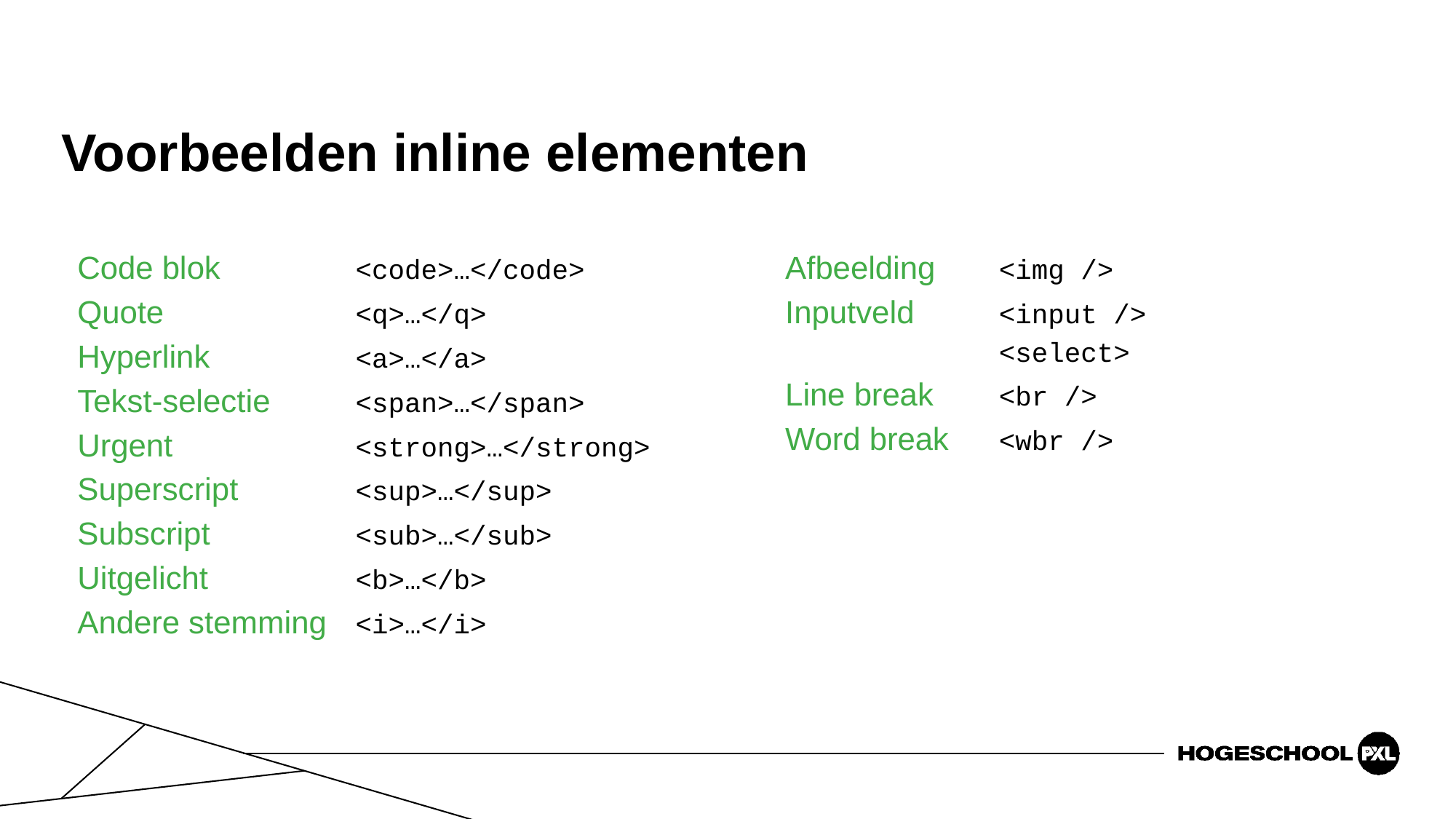

# Voorbeelden inline elementen
| Code blok <code>…</code> Quote <q>…</q> Hyperlink <a>…</a> Tekst-selectie <span>…</span> Urgent <strong>…</strong> Superscript <sup>…</sup> Subscript <sub>…</sub> Uitgelicht <b>…</b> Andere stemming <i>…</i> | Afbeelding <img /> Inputveld <input /> <select> Line break <br /> Word break <wbr /> |
| --- | --- |